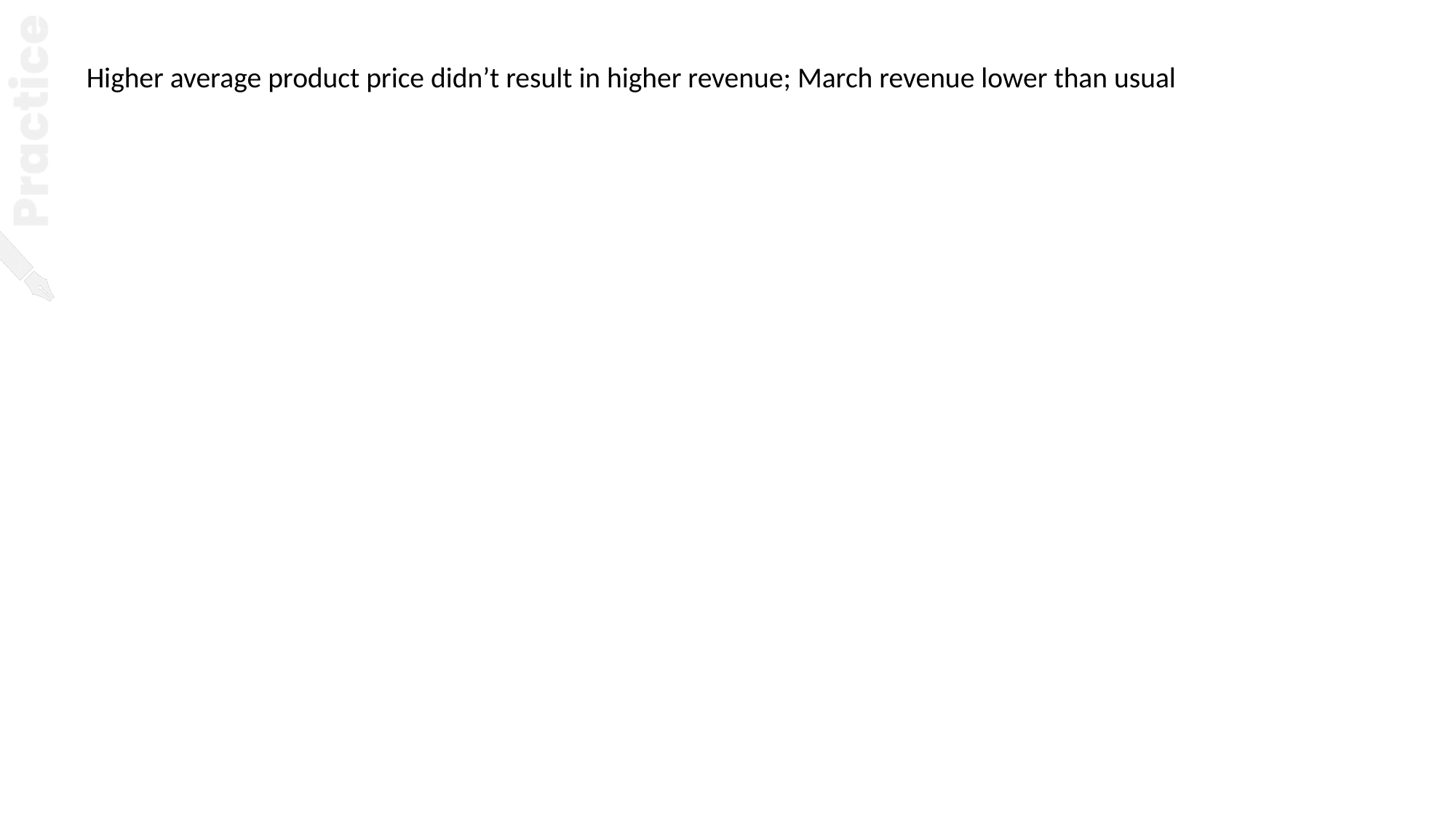

1. Add a Combo Chart
2. Change Average product price series type to “Line”
3. Give the line a secondary axis
# Higher average product price didn’t result in higher revenue; March revenue lower than usual